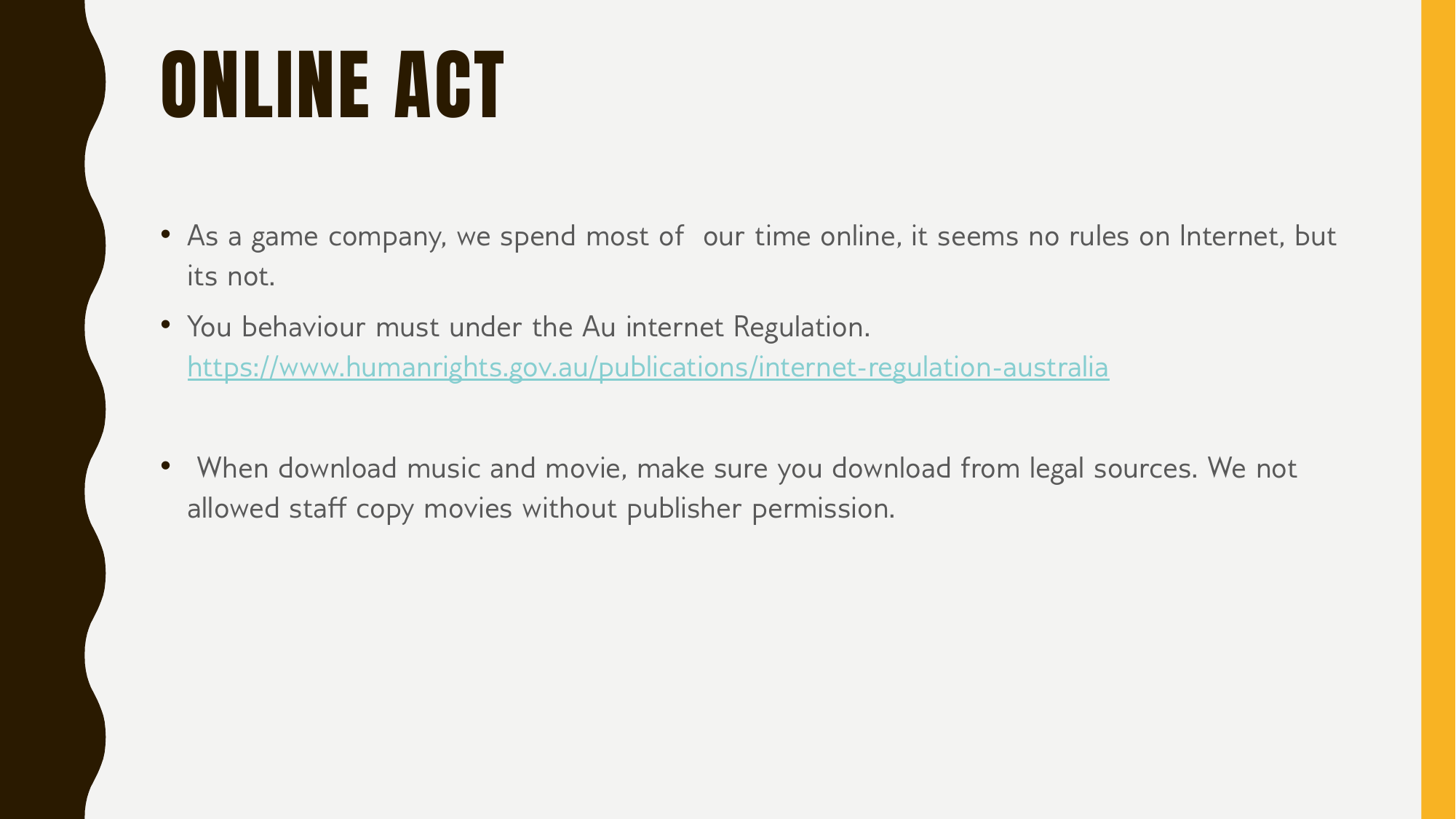

# Online Act
As a game company, we spend most of  our time online, it seems no rules on Internet, but its not.
You behaviour must under the Au internet Regulation. https://www.humanrights.gov.au/publications/internet-regulation-australia

 When download music and movie, make sure you download from legal sources. We not allowed staff copy movies without publisher permission.